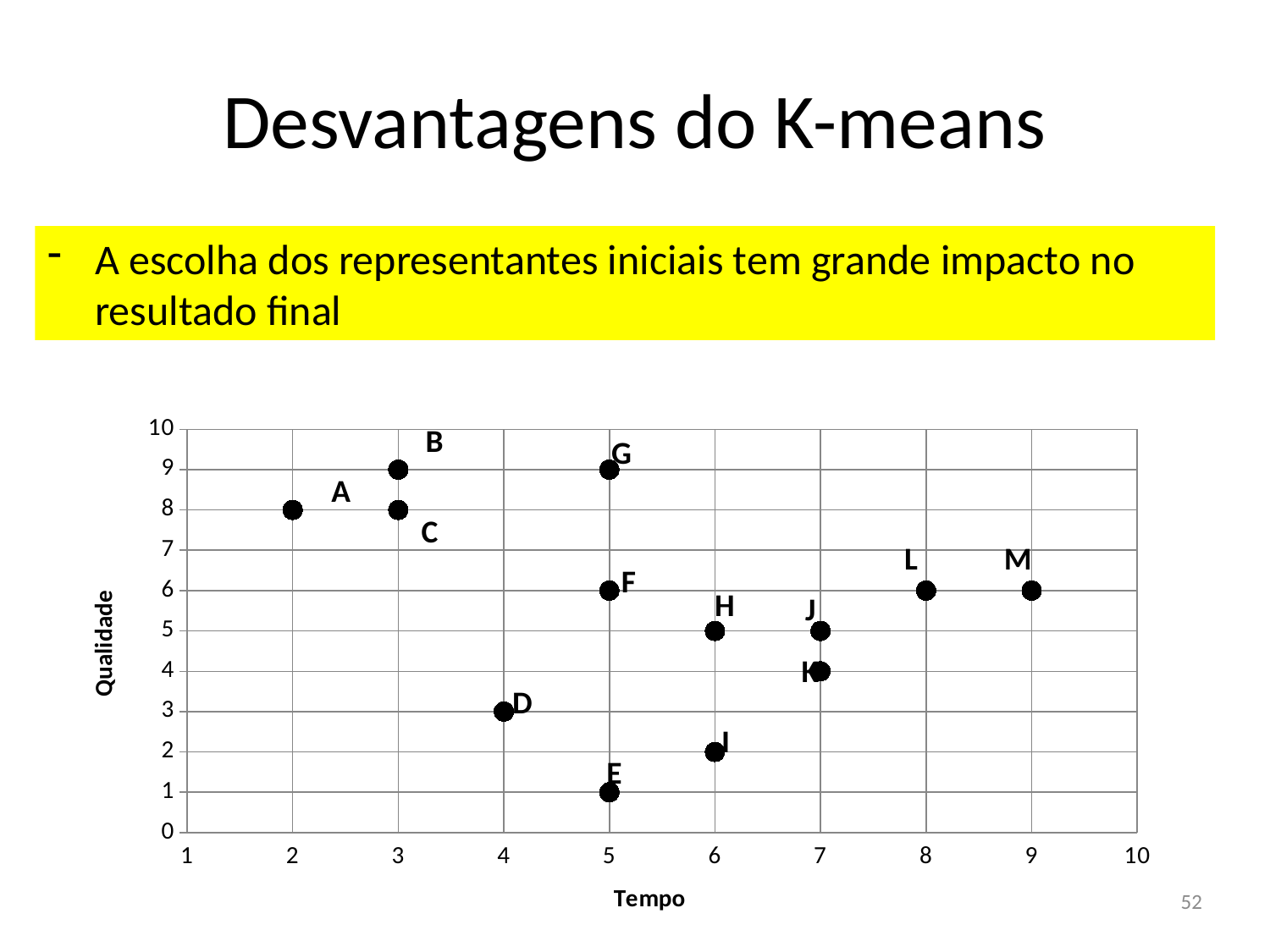

# Desvantagens do K-means
A escolha dos representantes iniciais tem grande impacto no resultado final

### Chart

| Category |  |
|---|---|
B
G
A
C
L
M
F
H
J
K
D
I
E
52